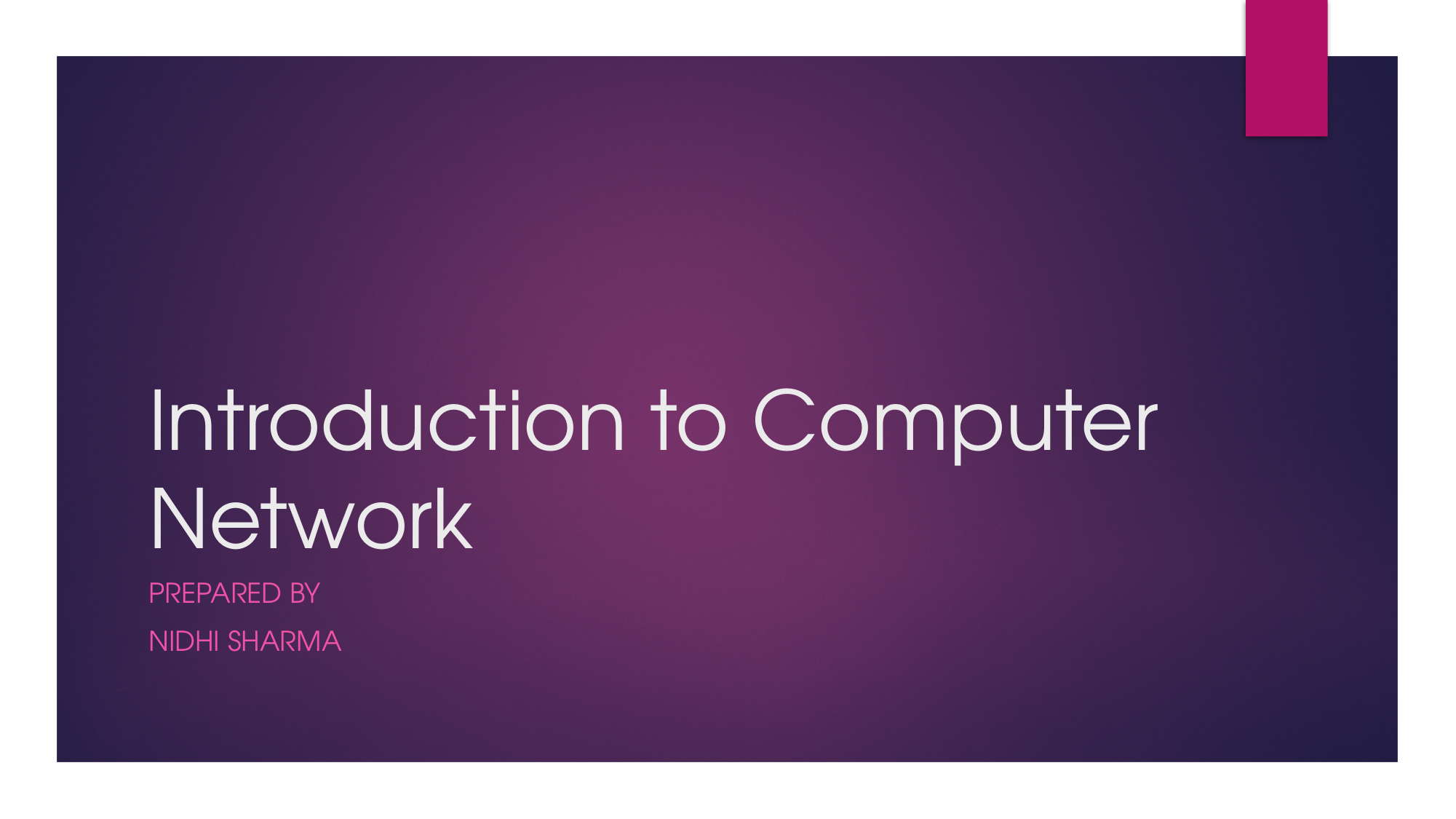

# Introduction to Computer Network
Prepared By
Nidhi Sharma